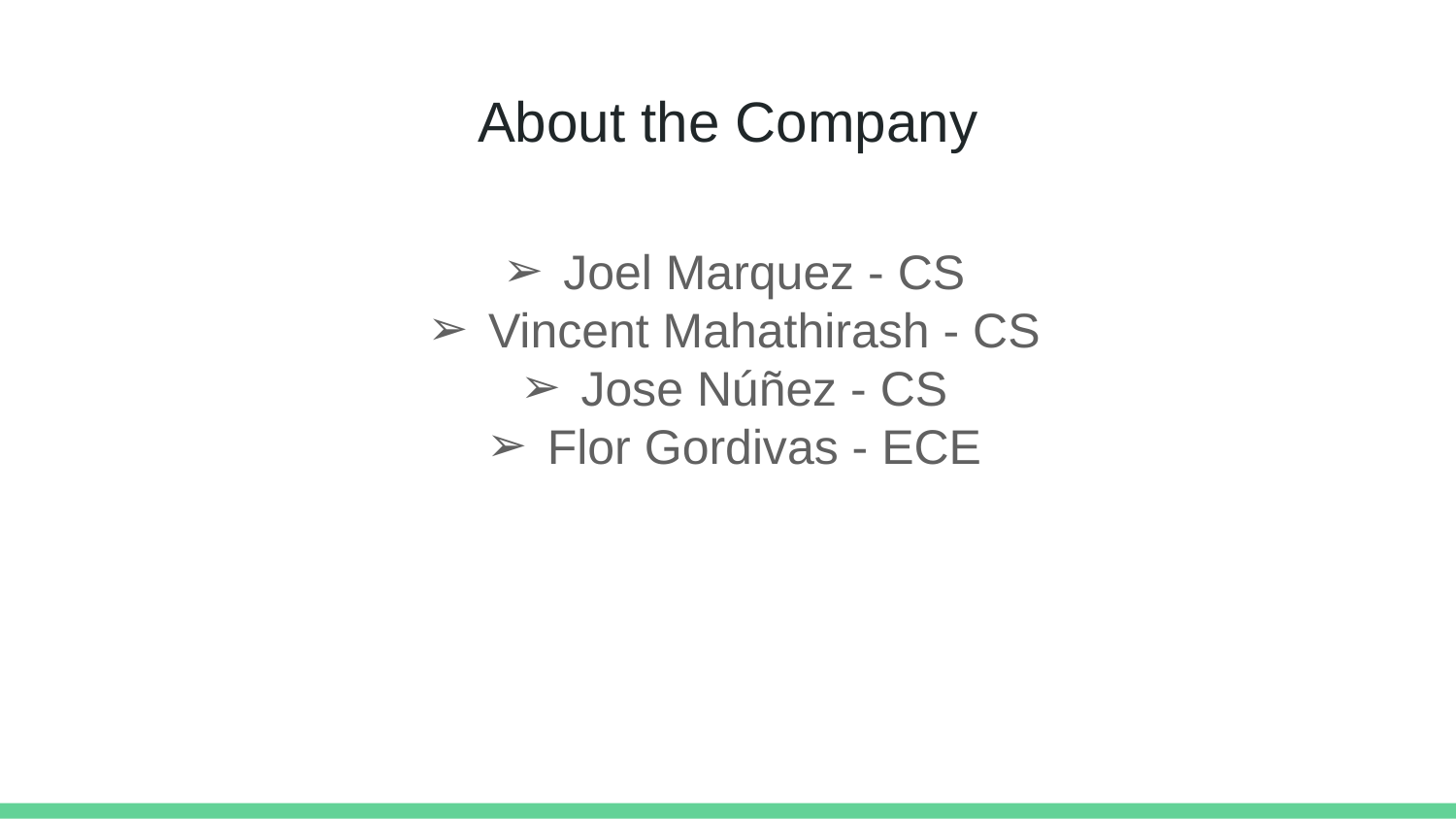

# About the Company
Joel Marquez - CS
Vincent Mahathirash - CS
Jose Núñez - CS
Flor Gordivas - ECE